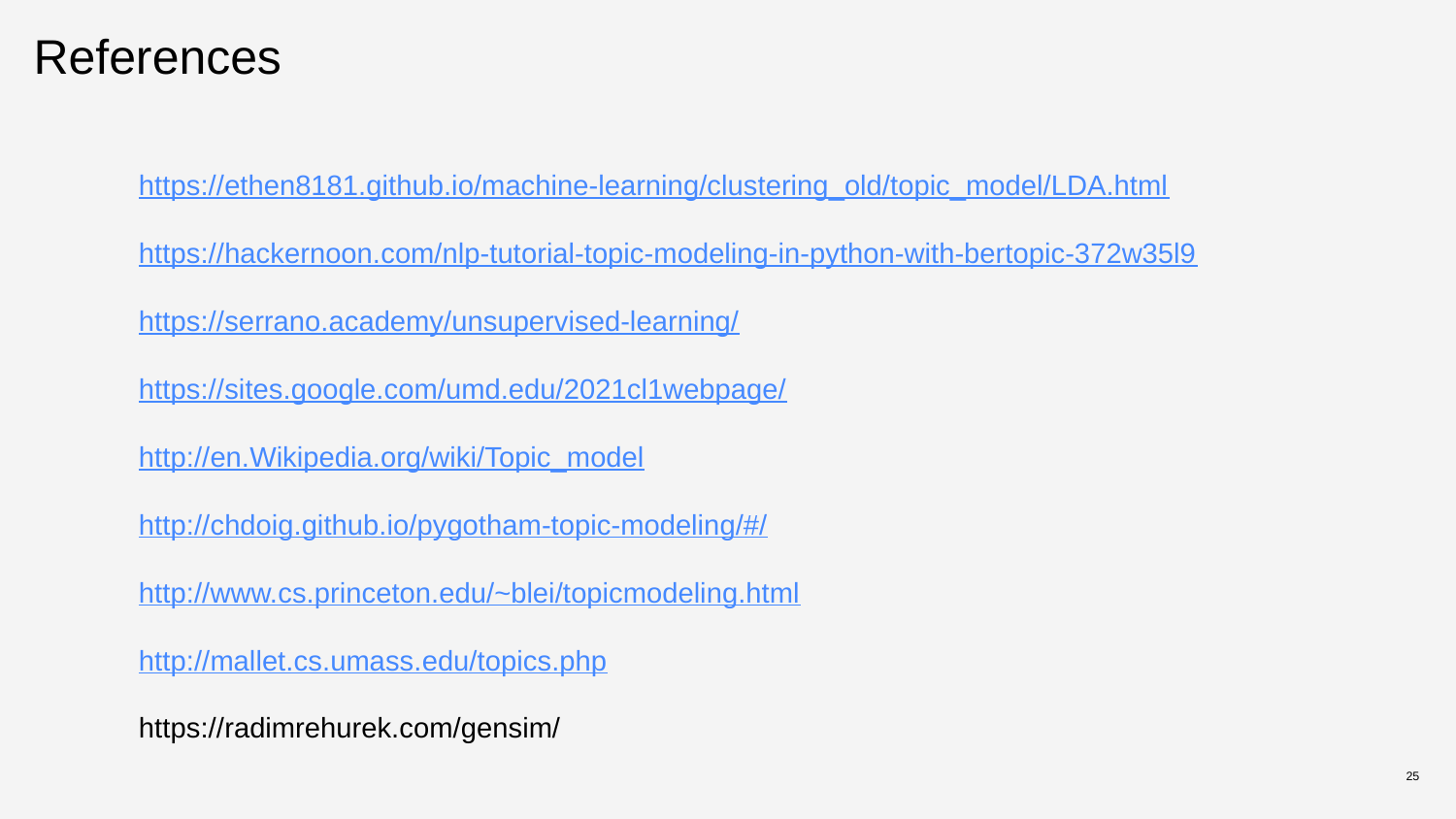

# References
https://ethen8181.github.io/machine-learning/clustering_old/topic_model/LDA.html

https://hackernoon.com/nlp-tutorial-topic-modeling-in-python-with-bertopic-372w35l9

https://serrano.academy/unsupervised-learning/

https://sites.google.com/umd.edu/2021cl1webpage/

http://en.Wikipedia.org/wiki/Topic_model

http://chdoig.github.io/pygotham-topic-modeling/#/

http://www.cs.princeton.edu/~blei/topicmodeling.html

http://mallet.cs.umass.edu/topics.php

https://radimrehurek.com/gensim/

25